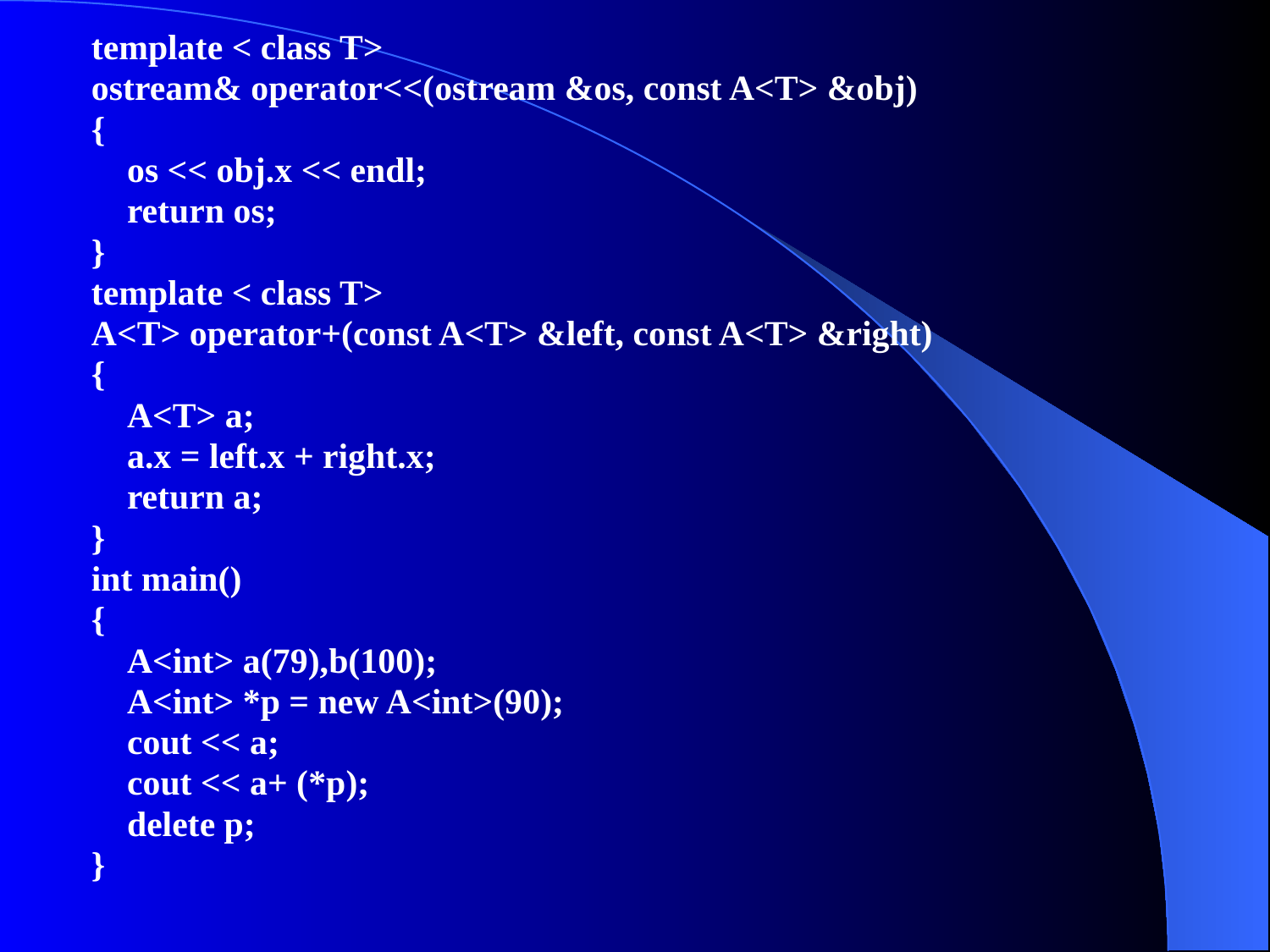

template < class T>
ostream& operator<<(ostream &os, const A<T> &obj)
{
    os << obj.x << endl;
    return os;
}
template < class T>
A<T> operator+(const A<T> &left, const A<T> &right)
{
    A<T> a;
    a.x = left.x + right.x;
    return a;
}
int main()
{
    A<int> a(79),b(100);
    A<int> *p = new A<int>(90);
    cout << a;
    cout << a+ (*p);
    delete p;
}